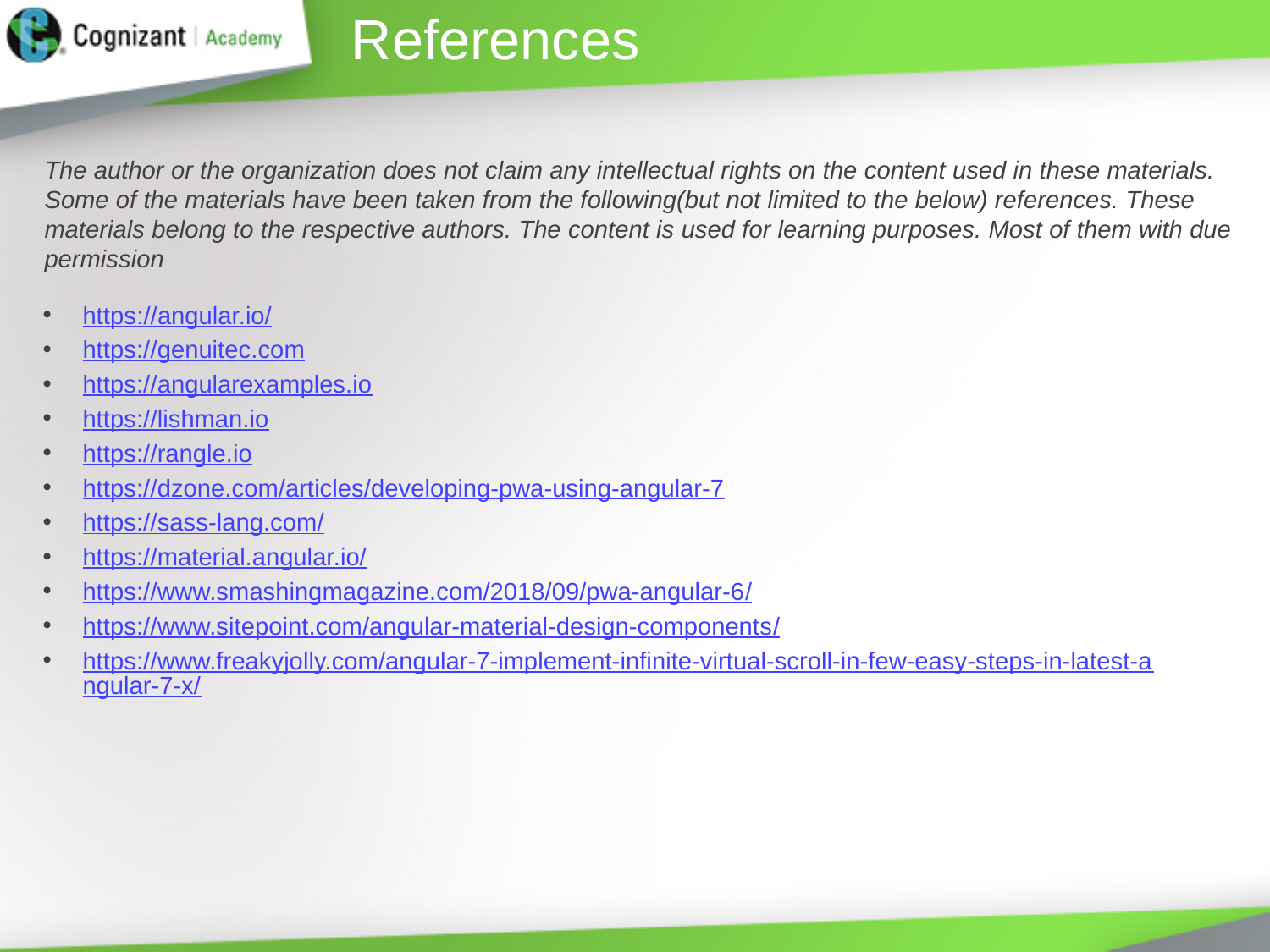

References
The author or the organization does not claim any intellectual rights on the content used in these materials. Some of the materials have been taken from the following(but not limited to the below) references. These materials belong to the respective authors. The content is used for learning purposes. Most of them with due permission
https://angular.io/
https://genuitec.com
https://angularexamples.io
https://lishman.io
https://rangle.io
https://dzone.com/articles/developing-pwa-using-angular-7
https://sass-lang.com/
https://material.angular.io/
https://www.smashingmagazine.com/2018/09/pwa-angular-6/
https://www.sitepoint.com/angular-material-design-components/
https://www.freakyjolly.com/angular-7-implement-infinite-virtual-scroll-in-few-easy-steps-in-latest-angular-7-x/